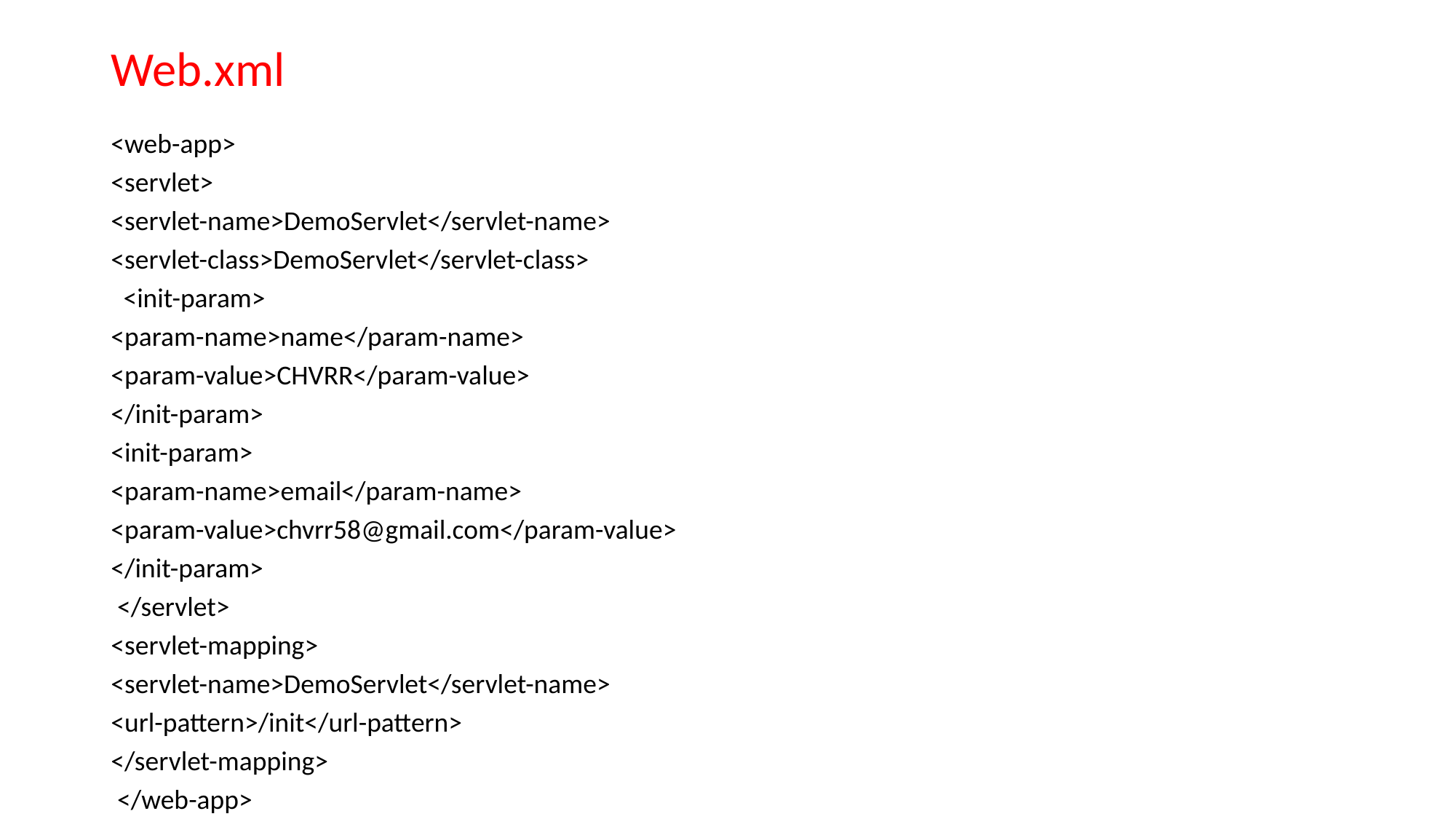

# Web.xml
<web-app>
<servlet>
<servlet-name>DemoServlet</servlet-name>
<servlet-class>DemoServlet</servlet-class>
  <init-param>
<param-name>name</param-name>
<param-value>CHVRR</param-value>
</init-param>
<init-param>
<param-name>email</param-name>
<param-value>chvrr58@gmail.com</param-value>
</init-param>
 </servlet>
<servlet-mapping>
<servlet-name>DemoServlet</servlet-name>
<url-pattern>/init</url-pattern>
</servlet-mapping>
 </web-app>